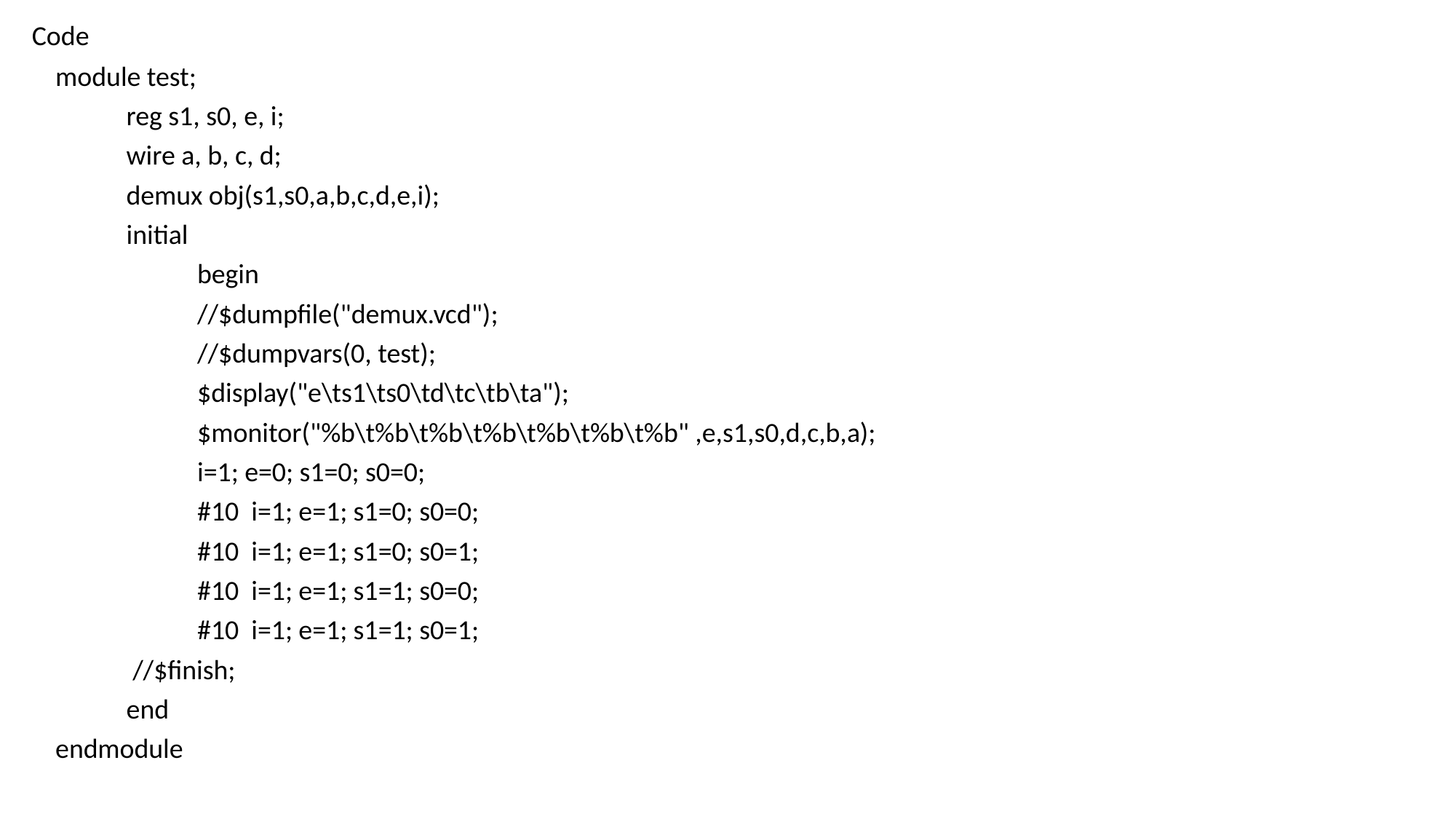

# Code
module test;
	reg s1, s0, e, i;
	wire a, b, c, d;
	demux obj(s1,s0,a,b,c,d,e,i);
	initial
		begin
		//$dumpfile("demux.vcd");
		//$dumpvars(0, test);
		$display("e\ts1\ts0\td\tc\tb\ta");
		$monitor("%b\t%b\t%b\t%b\t%b\t%b\t%b" ,e,s1,s0,d,c,b,a);
		i=1; e=0; s1=0; s0=0;
		#10  i=1; e=1; s1=0; s0=0;
		#10  i=1; e=1; s1=0; s0=1;
		#10  i=1; e=1; s1=1; s0=0;
		#10  i=1; e=1; s1=1; s0=1;
	 //$finish;
	end
endmodule